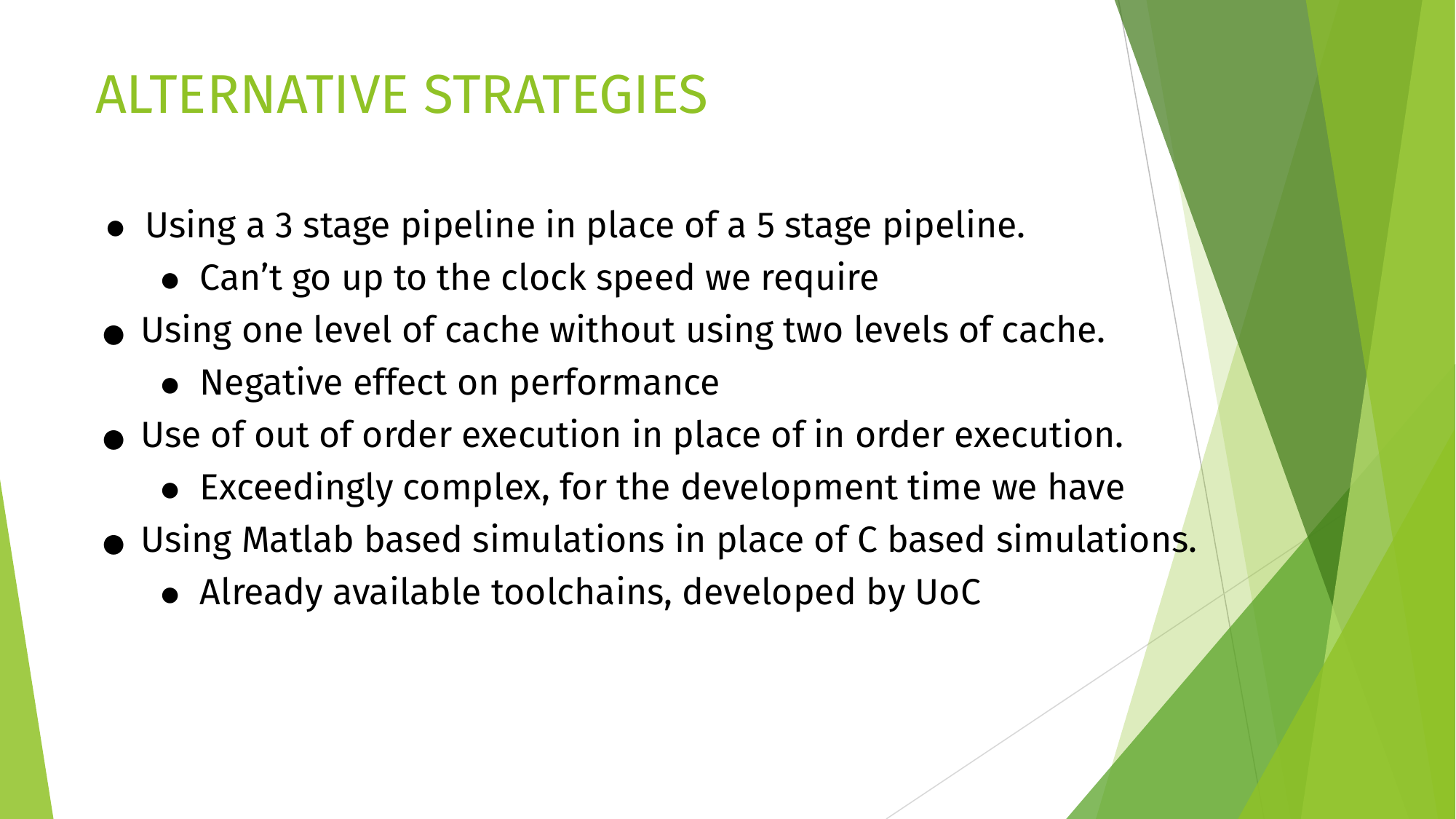

# ALTERNATIVE STRATEGIES
Using a 3 stage pipeline in place of a 5 stage pipeline.
Can’t go up to the clock speed we require
Using one level of cache without using two levels of cache.
Negative effect on performance
Use of out of order execution in place of in order execution.
Exceedingly complex, for the development time we have
Using Matlab based simulations in place of C based simulations.
Already available toolchains, developed by UoC